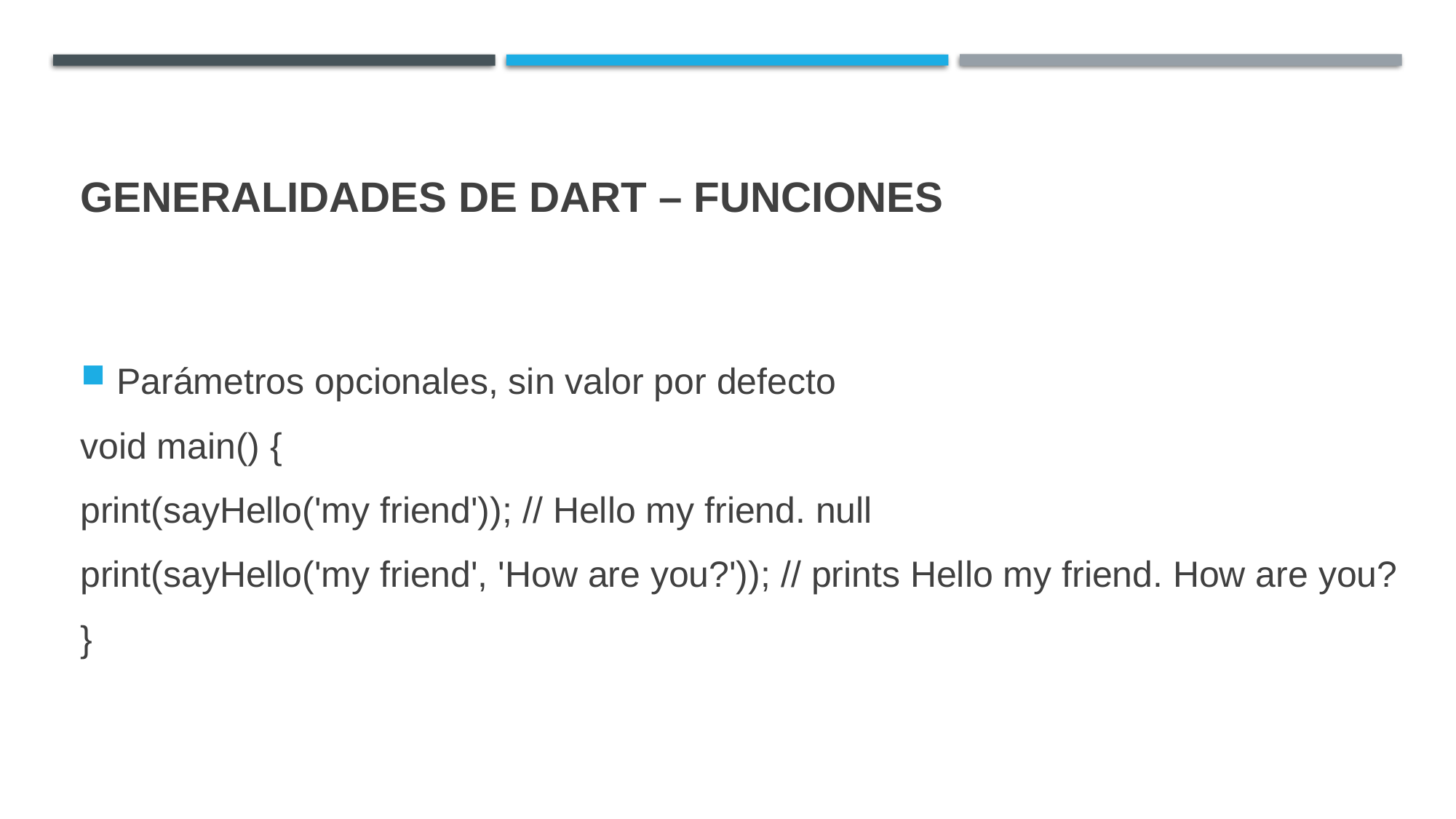

# Generalidades de Dart – Funciones
Parámetros opcionales, sin valor por defecto
void main() {
print(sayHello('my friend')); // Hello my friend. null
print(sayHello('my friend', 'How are you?')); // prints Hello my friend. How are you?
}